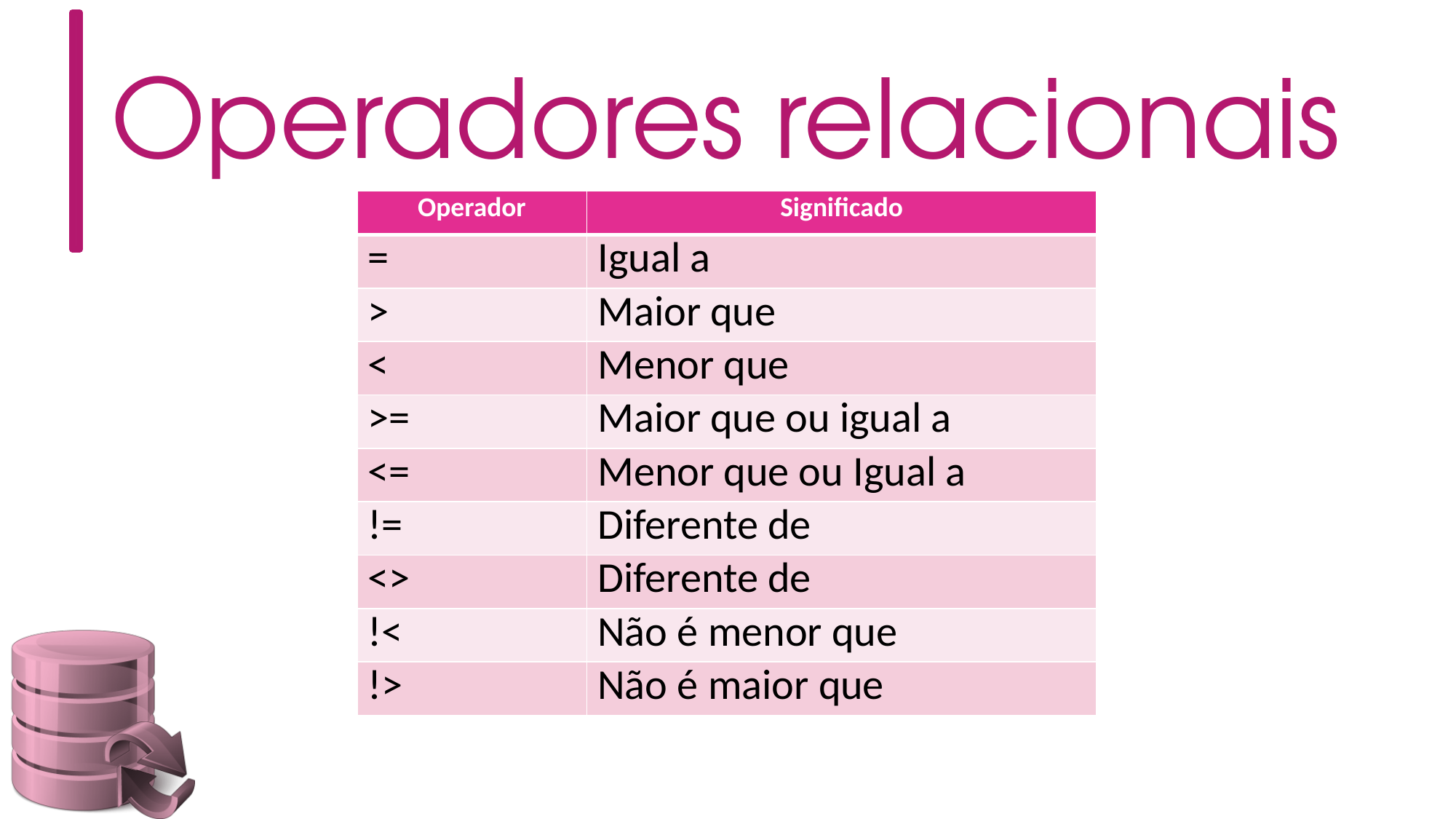

# Operadores relacionais
| Operador | Significado |
| --- | --- |
| = | Igual a |
| > | Maior que |
| < | Menor que |
| >= | Maior que ou igual a |
| <= | Menor que ou Igual a |
| != | Diferente de |
| <> | Diferente de |
| !< | Não é menor que |
| !> | Não é maior que |